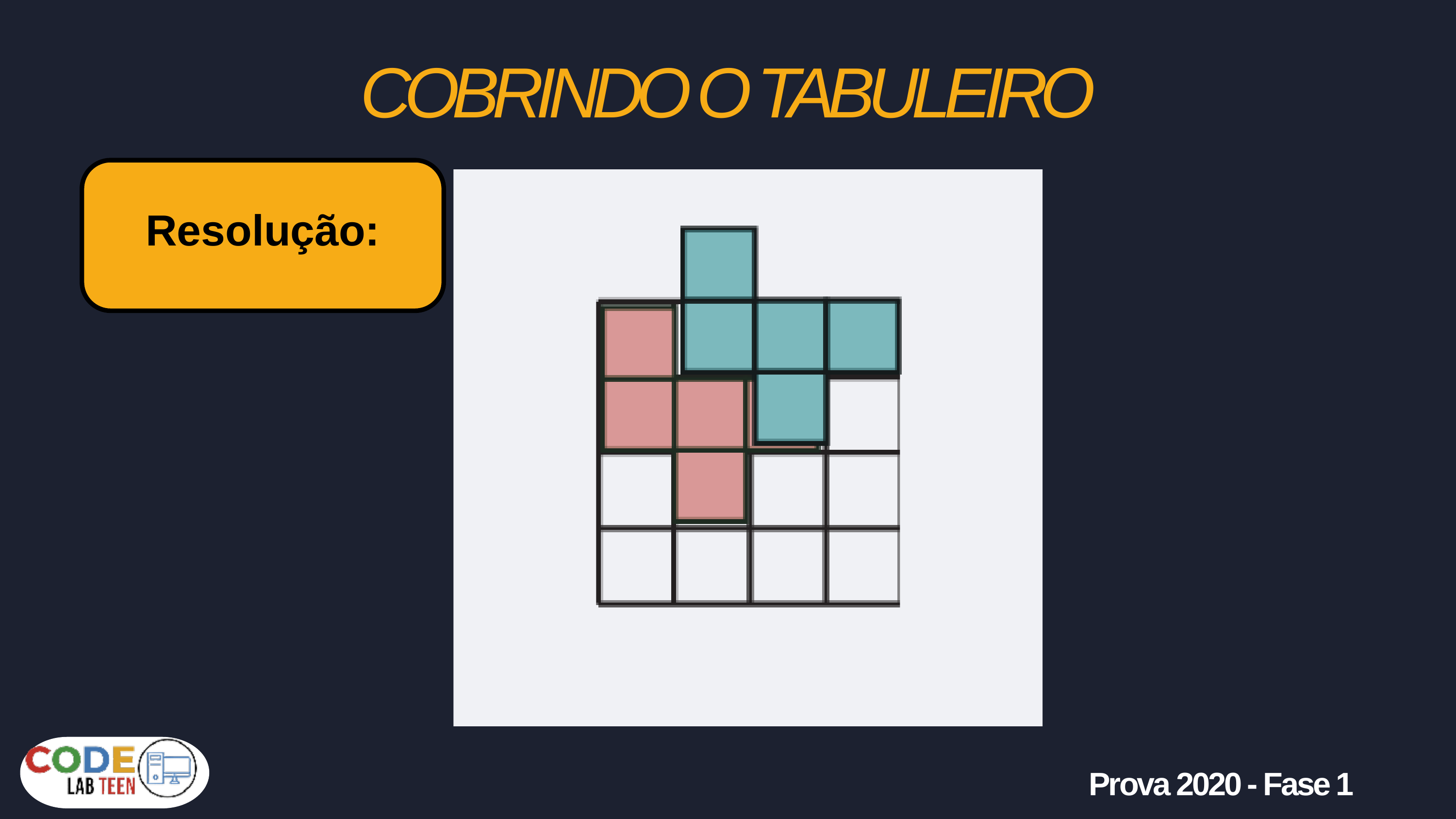

COBRINDO O TABULEIRO

Resolução:

Prova 2020 - Fase 1